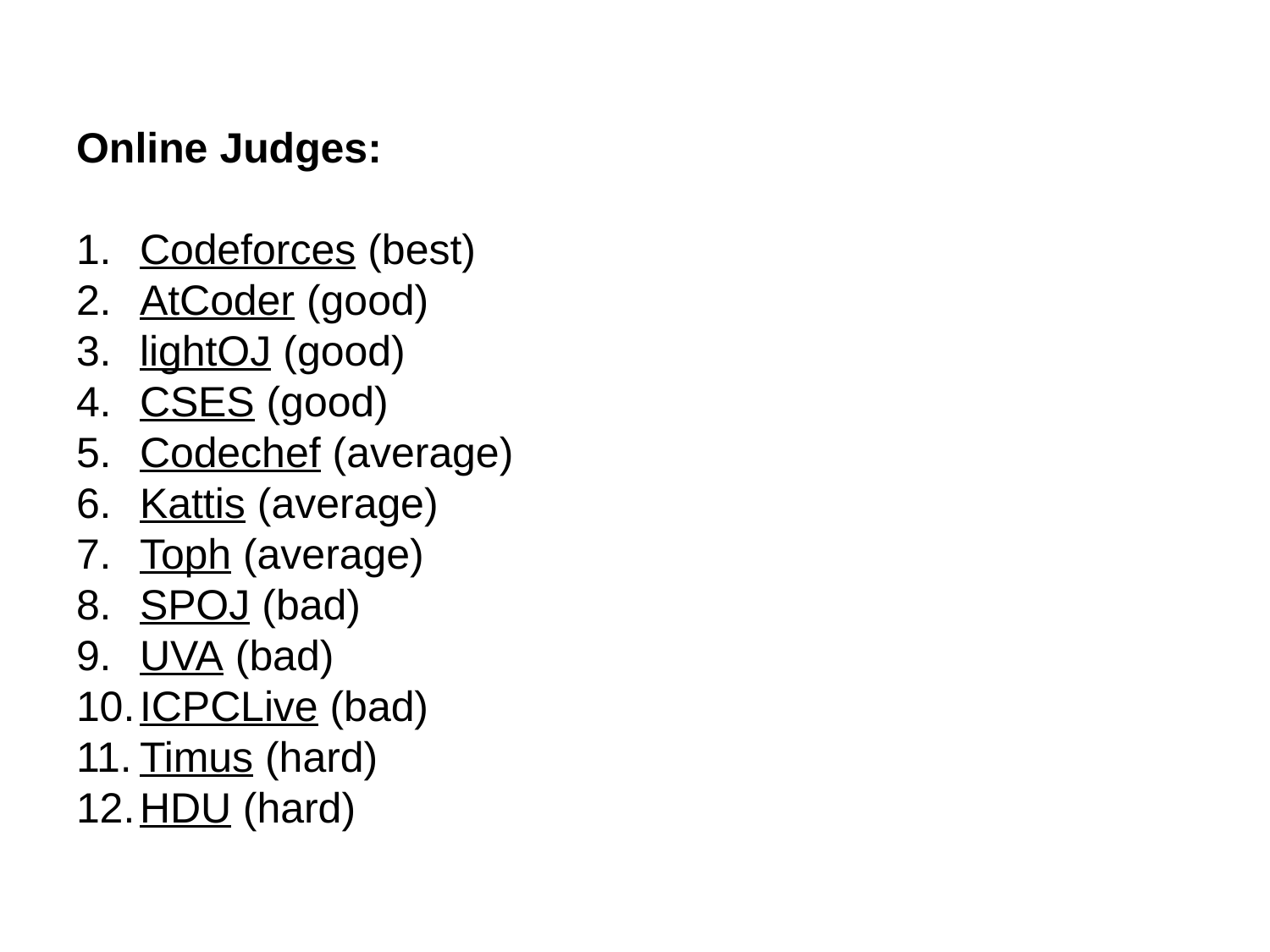

Online Judges:

Codeforces (best)
AtCoder (good)
lightOJ (good)
CSES (good)
Codechef (average)
Kattis (average)
Toph (average)
SPOJ (bad)
UVA (bad)
ICPCLive (bad)
Timus (hard)
HDU (hard)